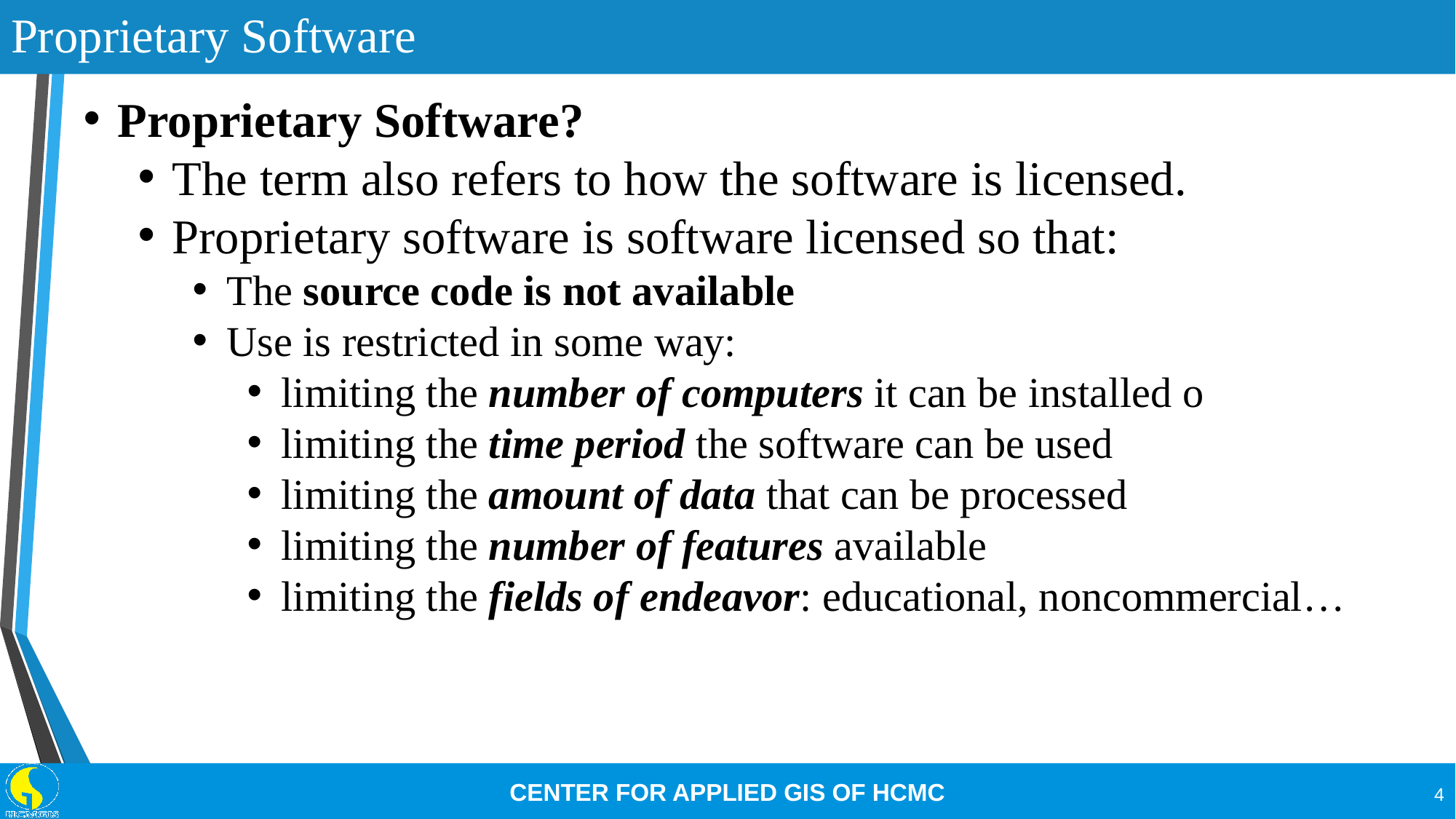

Proprietary Software
Proprietary Software?
The term also refers to how the software is licensed.
Proprietary software is software licensed so that:
The source code is not available
Use is restricted in some way:
limiting the number of computers it can be installed o
limiting the time period the software can be used
limiting the amount of data that can be processed
limiting the number of features available
limiting the fields of endeavor: educational, noncommercial…
4